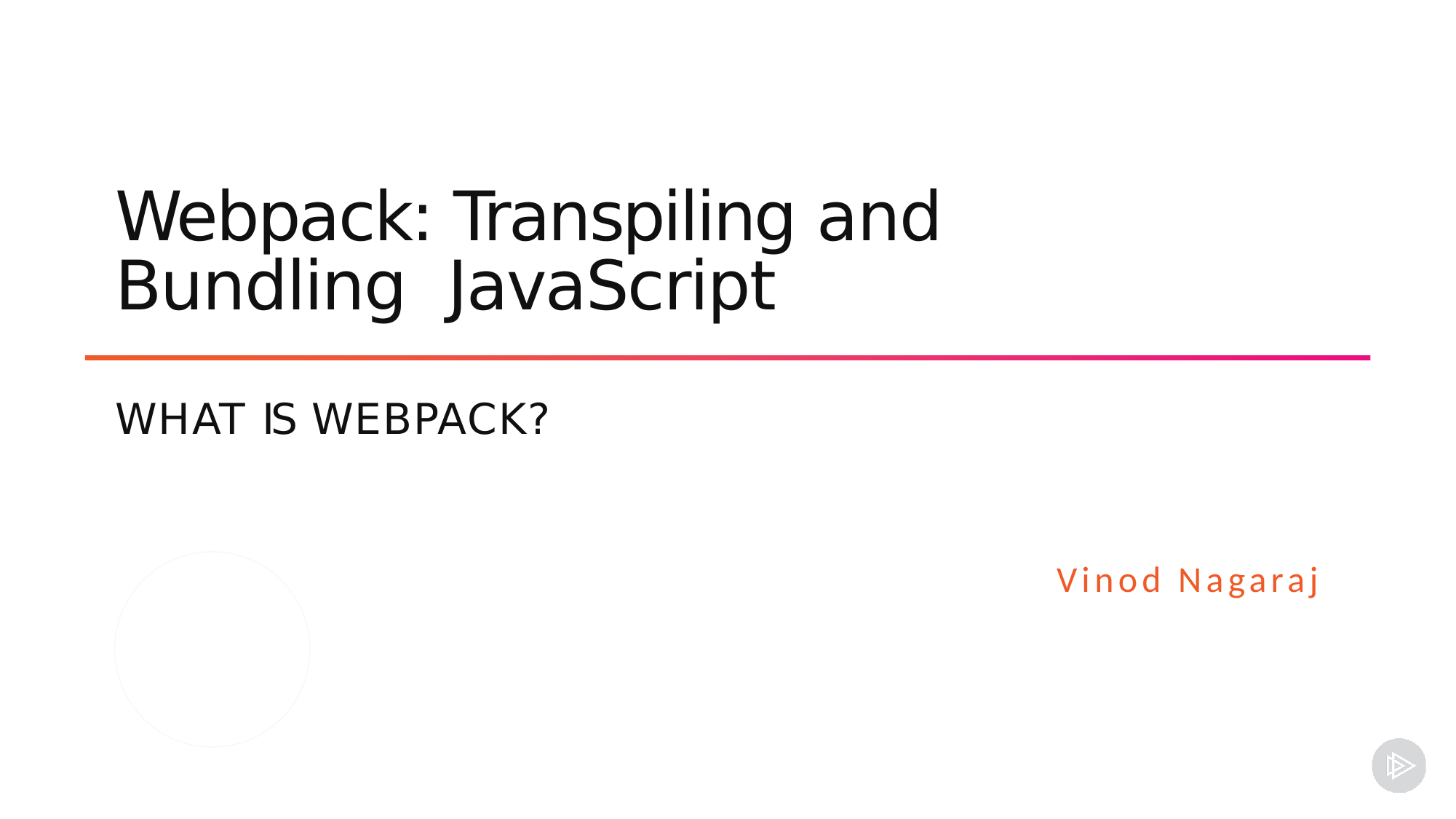

# Webpack: Transpiling and Bundling  JavaScript

WHAT IS WEBPACK?

Vinod Nagaraj